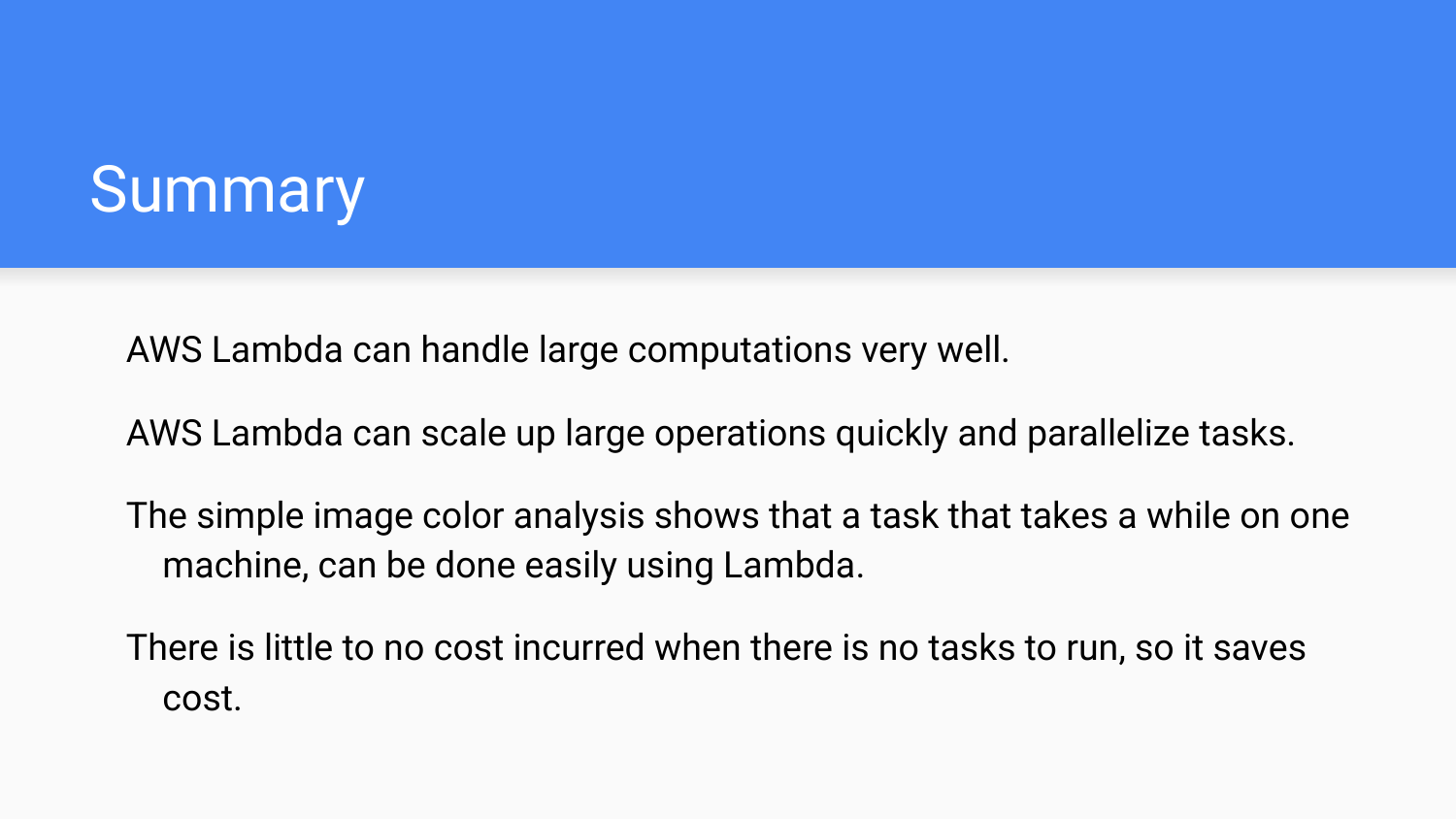

# Summary
AWS Lambda can handle large computations very well.
AWS Lambda can scale up large operations quickly and parallelize tasks.
The simple image color analysis shows that a task that takes a while on one machine, can be done easily using Lambda.
There is little to no cost incurred when there is no tasks to run, so it saves cost.